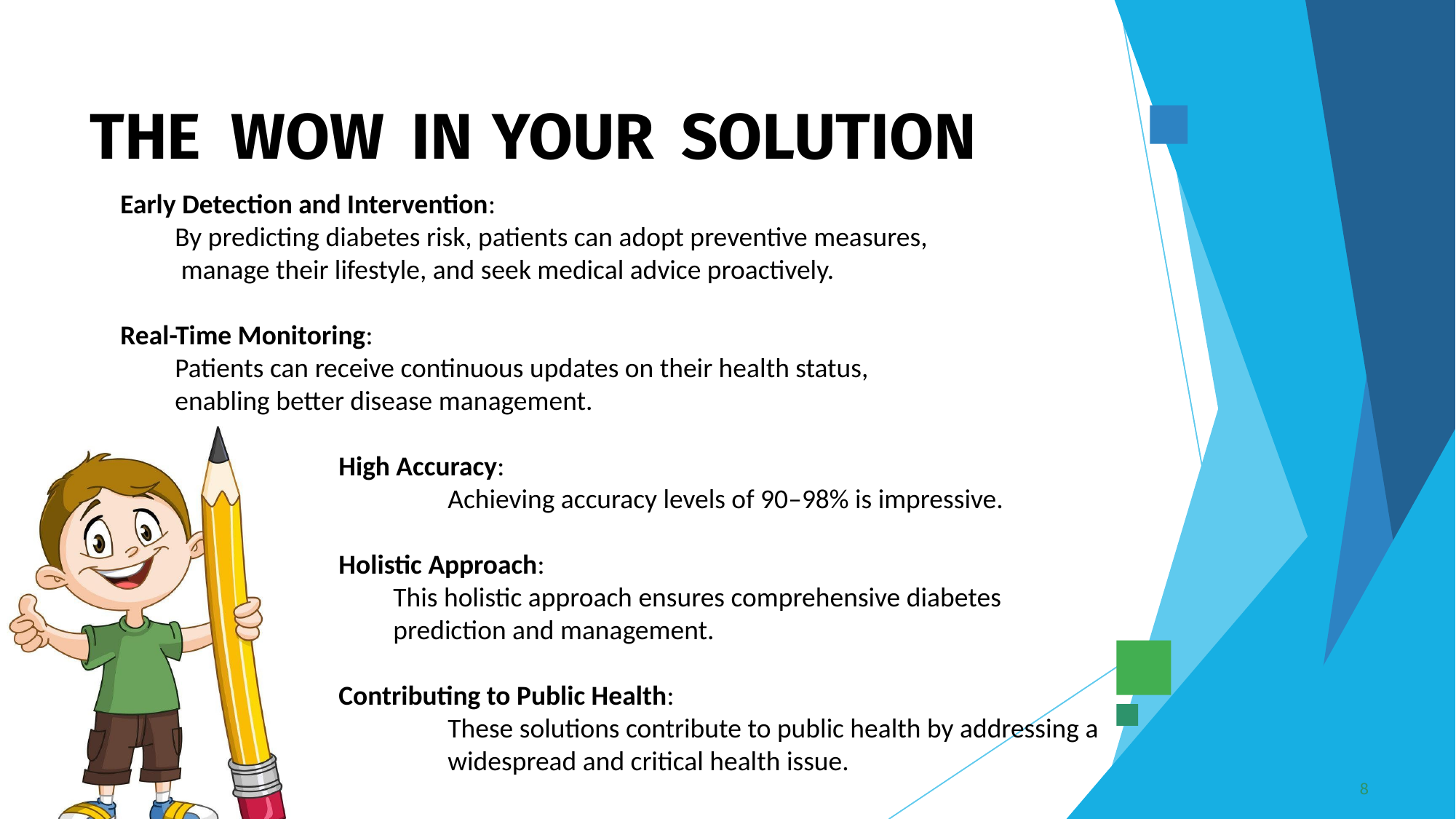

THE
WOW
IN
YOUR
SOLUTION

Early Detection and Intervention:
By predicting diabetes risk, patients can adopt preventive measures,
 manage their lifestyle, and seek medical advice proactively.
Real-Time Monitoring:
Patients can receive continuous updates on their health status,
enabling better disease management.

		High Accuracy:
			Achieving accuracy levels of 90–98% is impressive.

		Holistic Approach:
		This holistic approach ensures comprehensive diabetes
		prediction and management.

		Contributing to Public Health:
			These solutions contribute to public health by addressing a
			widespread and critical health issue.

3/21/2024  Annual Review

8